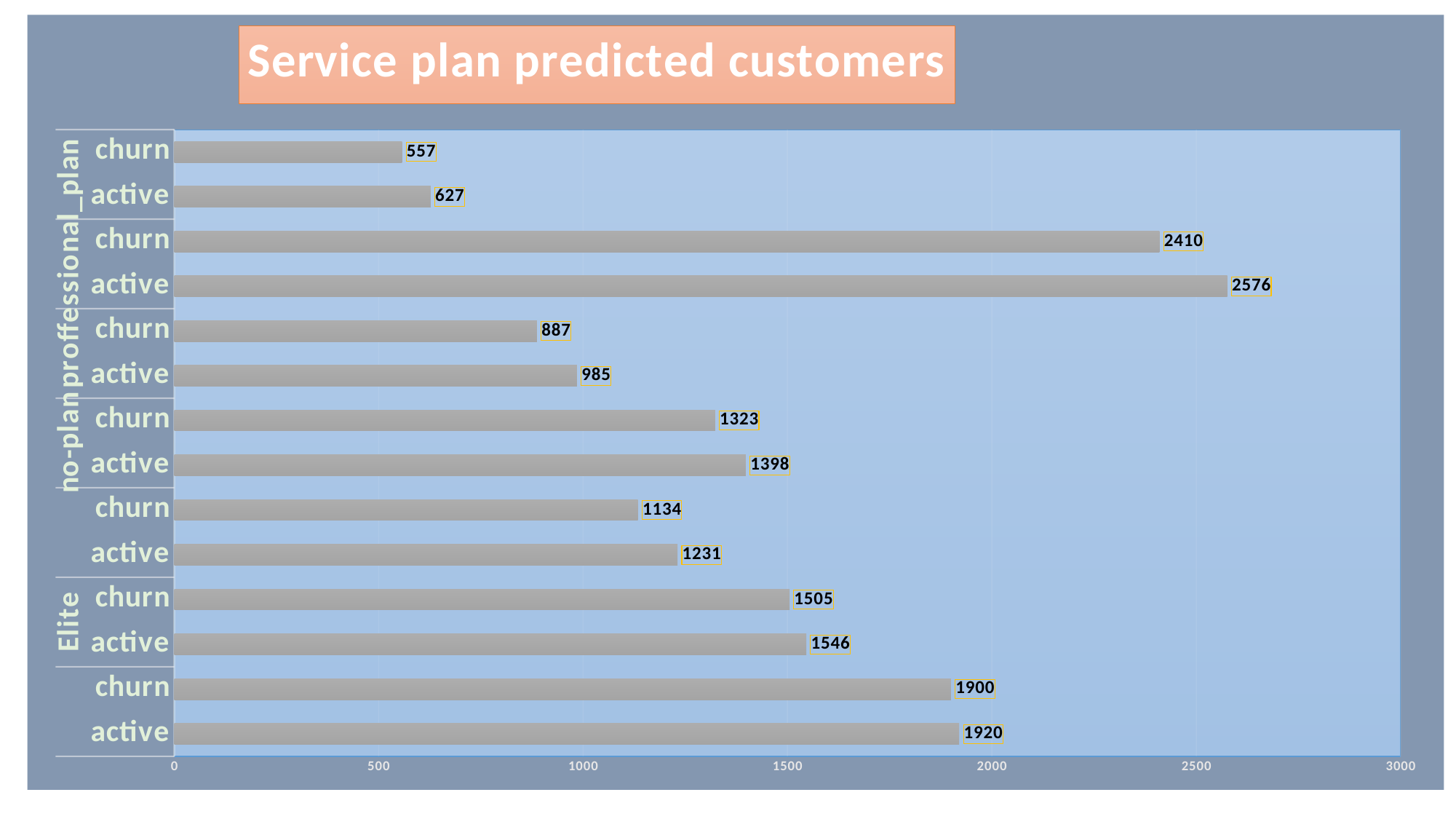

### Chart: Service plan predicted customers

| Category | Total |
|---|---|
| active | 1920.0 |
| churn | 1900.0 |
| active | 1546.0 |
| churn | 1505.0 |
| active | 1231.0 |
| churn | 1134.0 |
| active | 1398.0 |
| churn | 1323.0 |
| active | 985.0 |
| churn | 887.0 |
| active | 2576.0 |
| churn | 2410.0 |
| active | 627.0 |
| churn | 557.0 |